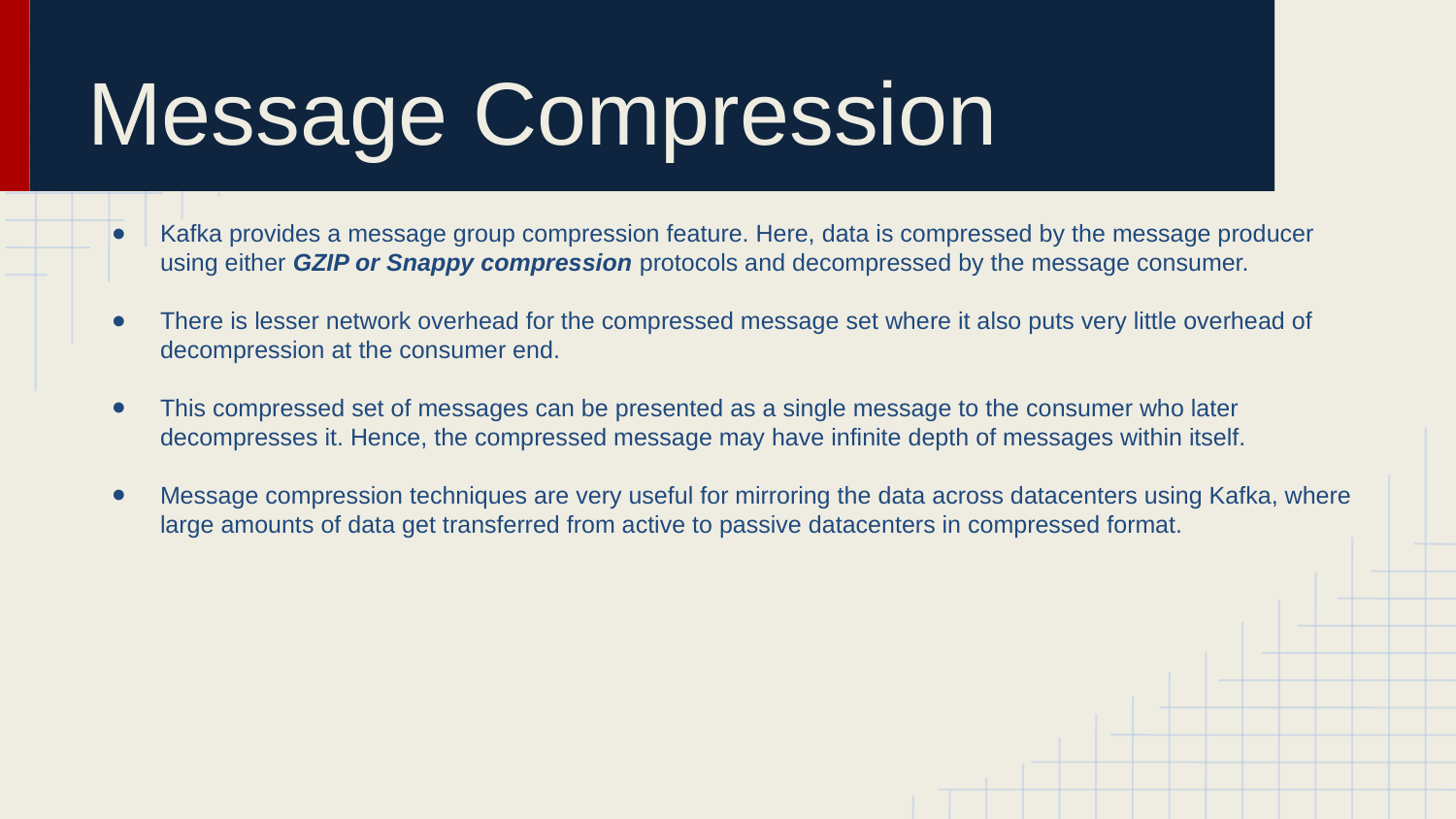

# Message Compression
Kafka provides a message group compression feature. Here, data is compressed by the message producer using either GZIP or Snappy compression protocols and decompressed by the message consumer.

There is lesser network overhead for the compressed message set where it also puts very little overhead of decompression at the consumer end.

This compressed set of messages can be presented as a single message to the consumer who later decompresses it. Hence, the compressed message may have infinite depth of messages within itself.

Message compression techniques are very useful for mirroring the data across datacenters using Kafka, where large amounts of data get transferred from active to passive datacenters in compressed format.